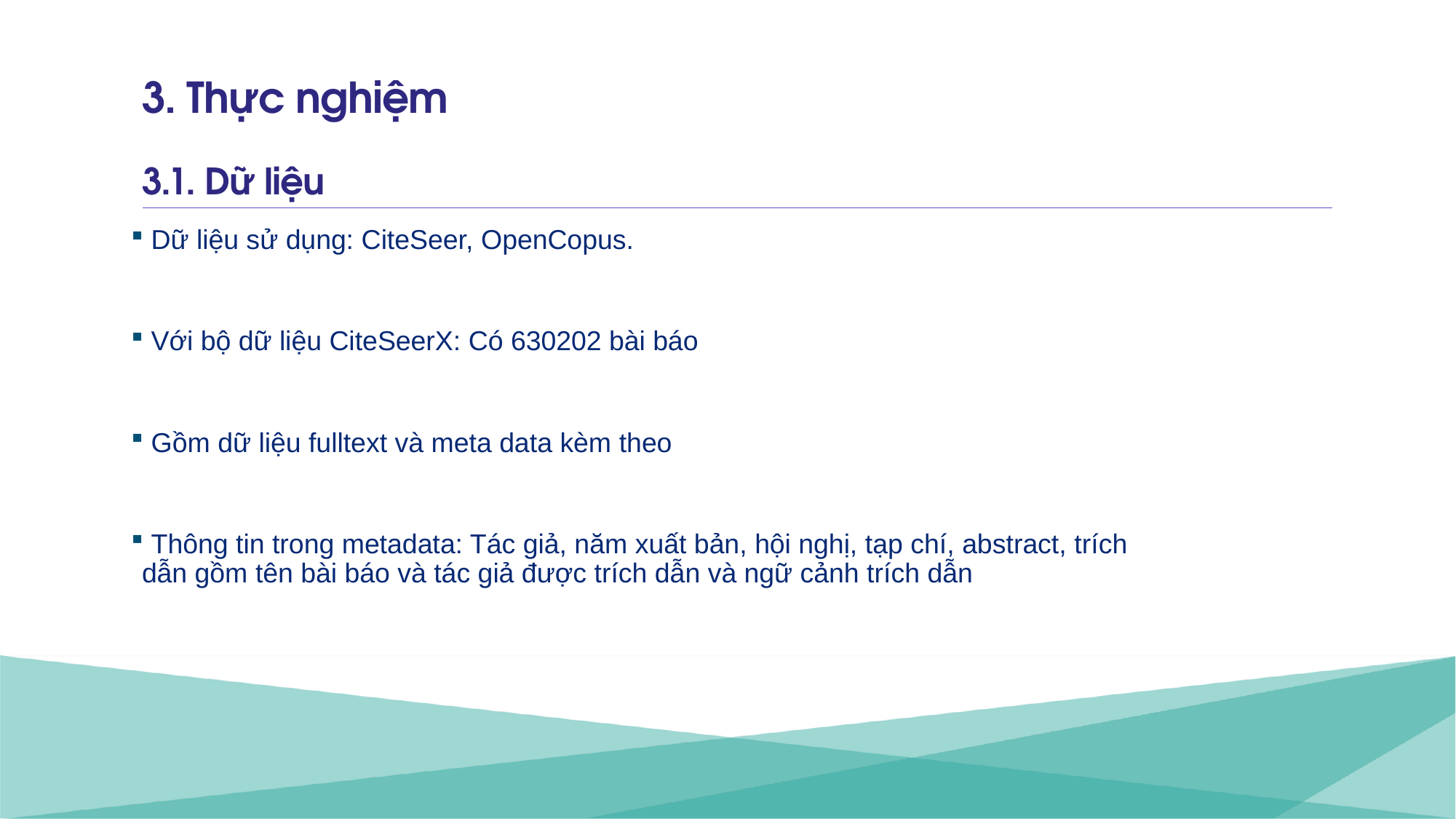

# 3. Thực nghiệm 3.1. Dữ liệu
 Dữ liệu sử dụng: CiteSeer, OpenCopus.

 Với bộ dữ liệu CiteSeerX: Có 630202 bài báo

 Gồm dữ liệu fulltext và meta data kèm theo

 Thông tin trong metadata: Tác giả, năm xuất bản, hội nghị, tạp chí, abstract, trích dẫn gồm tên bài báo và tác giả được trích dẫn và ngữ cảnh trích dẫn